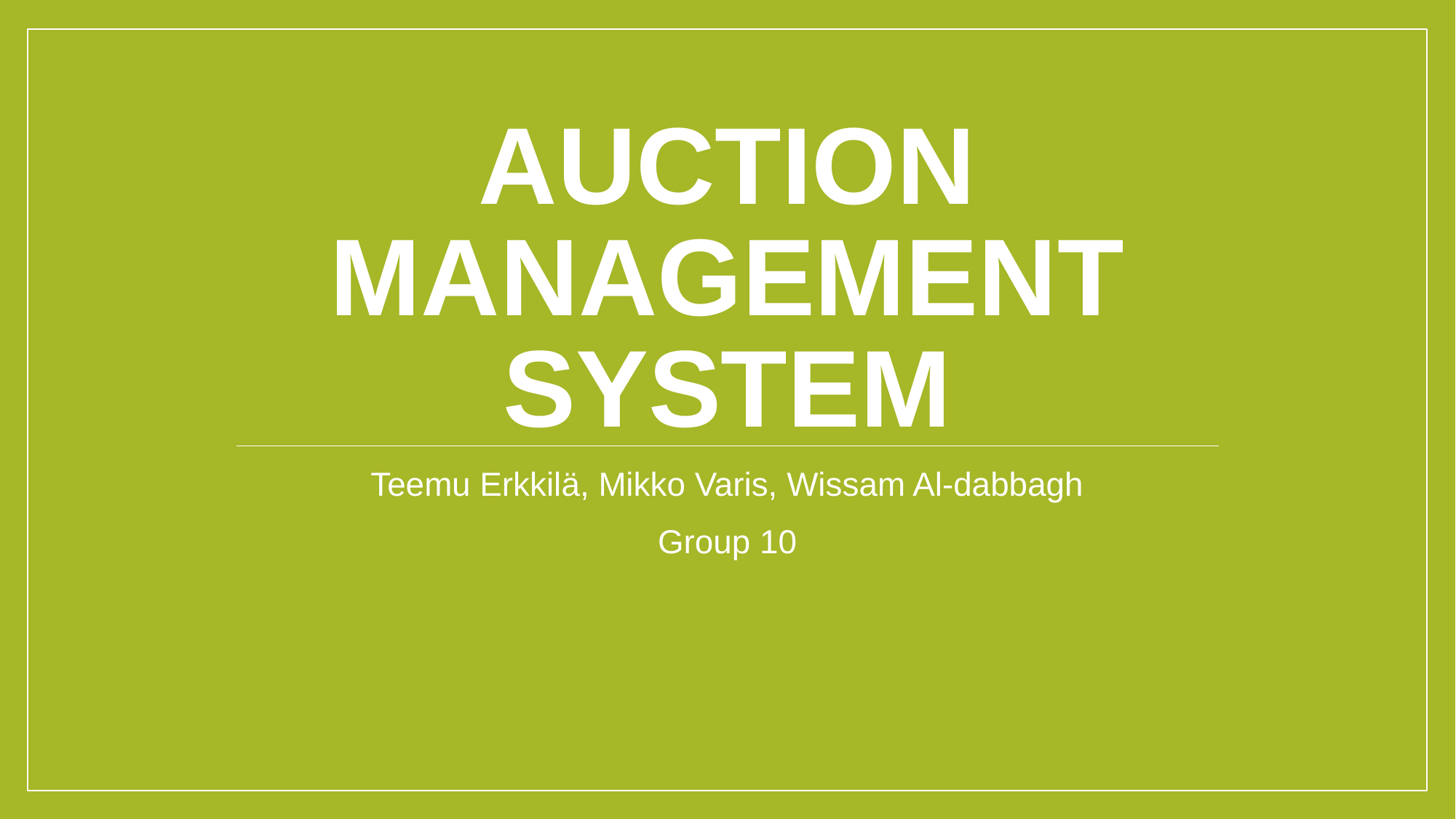

# Auction management system
Teemu Erkkilä, Mikko Varis, Wissam Al-dabbagh
Group 10